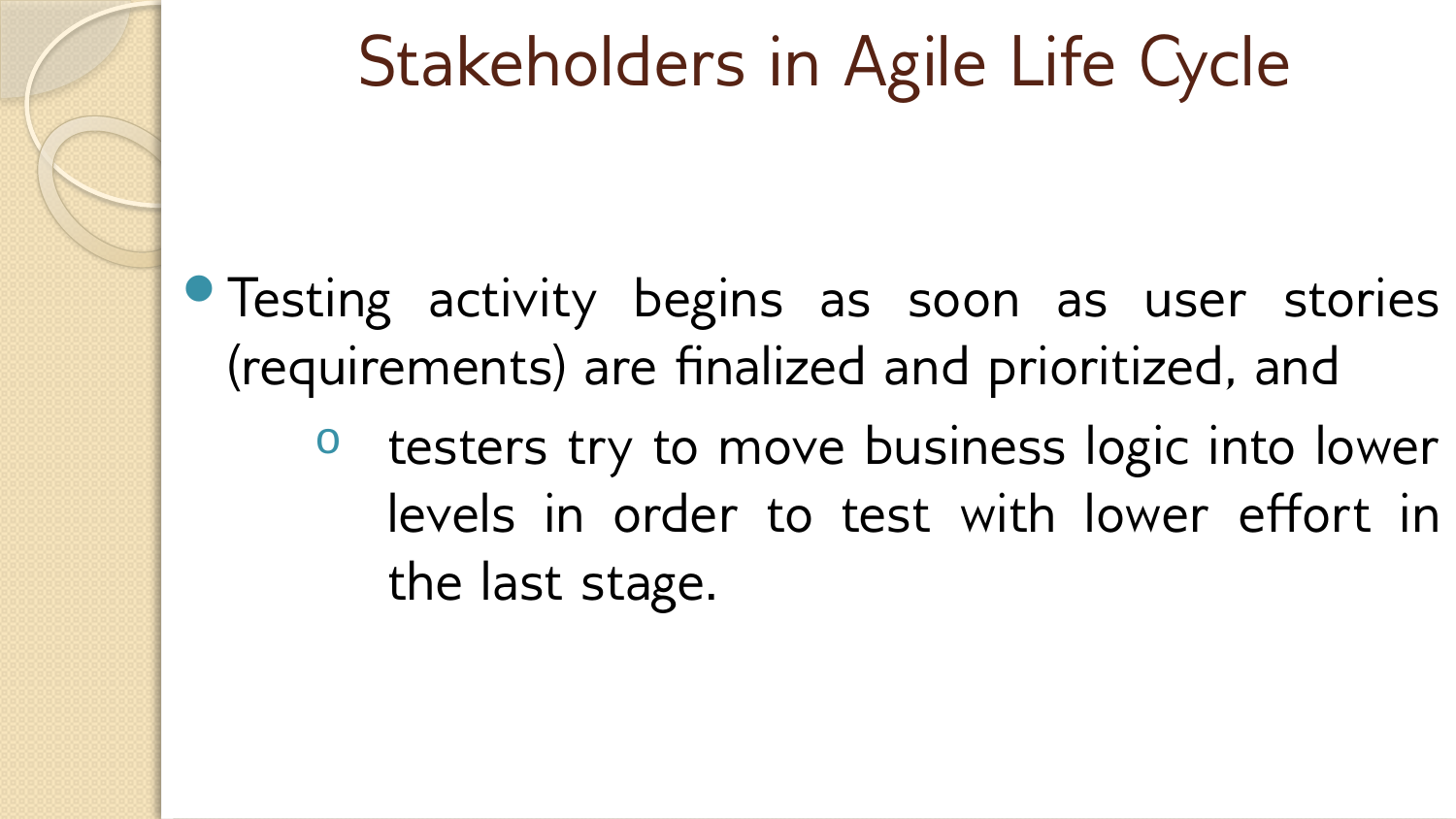

# Stakeholders in Agile Life Cycle

Testing activity begins as soon as user stories (requirements) are finalized and prioritized, and
testers try to move business logic into lower levels in order to test with lower effort in the last stage.